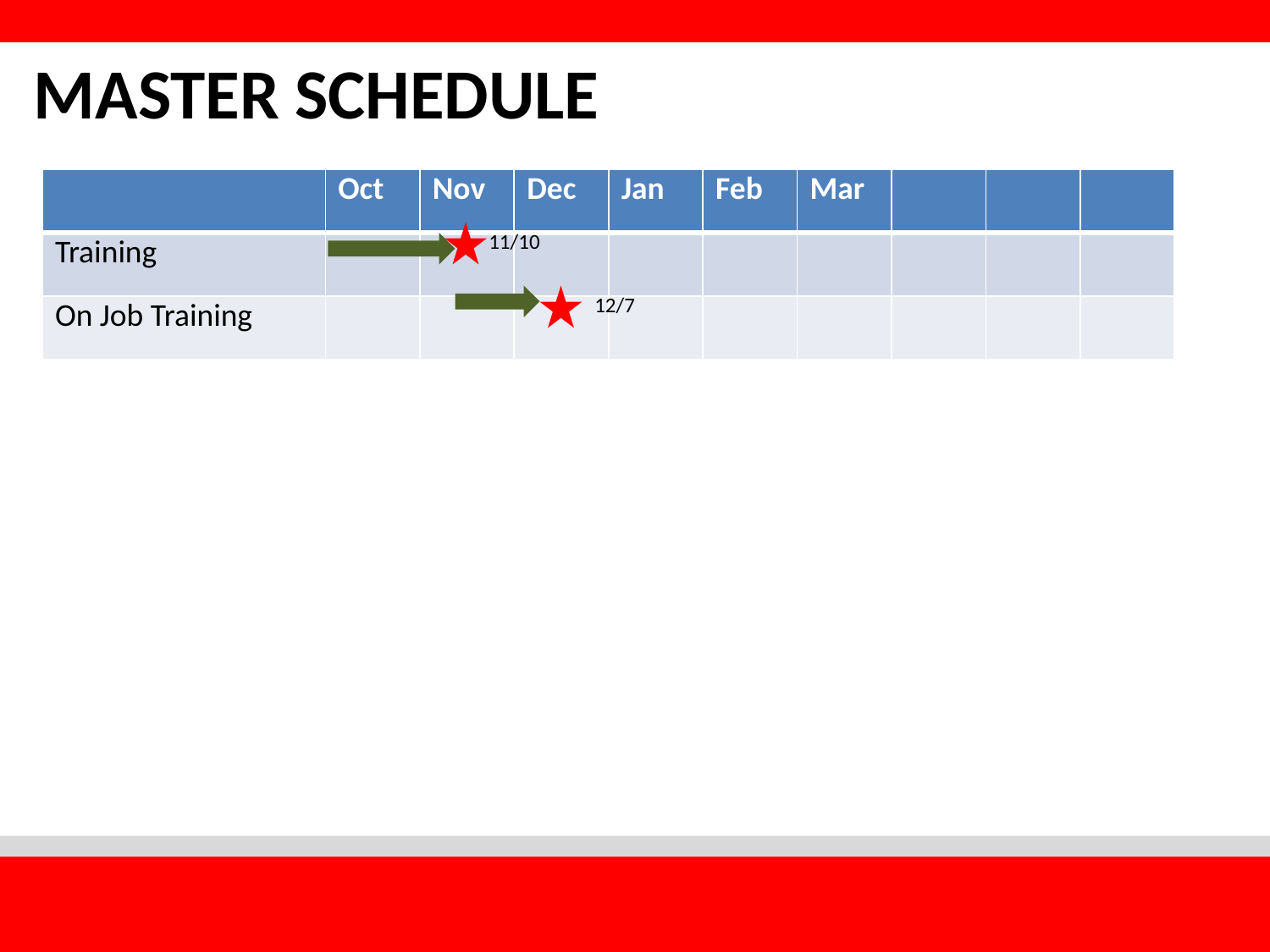

# Master Schedule
|  | Oct | Nov | Dec | Jan | Feb | Mar |  |  |  |
| --- | --- | --- | --- | --- | --- | --- | --- | --- | --- |
| Training |  |  |  |  |  |  |  |  |  |
| On Job Training |  |  |  |  |  |  |  |  |  |

11/10

12/7